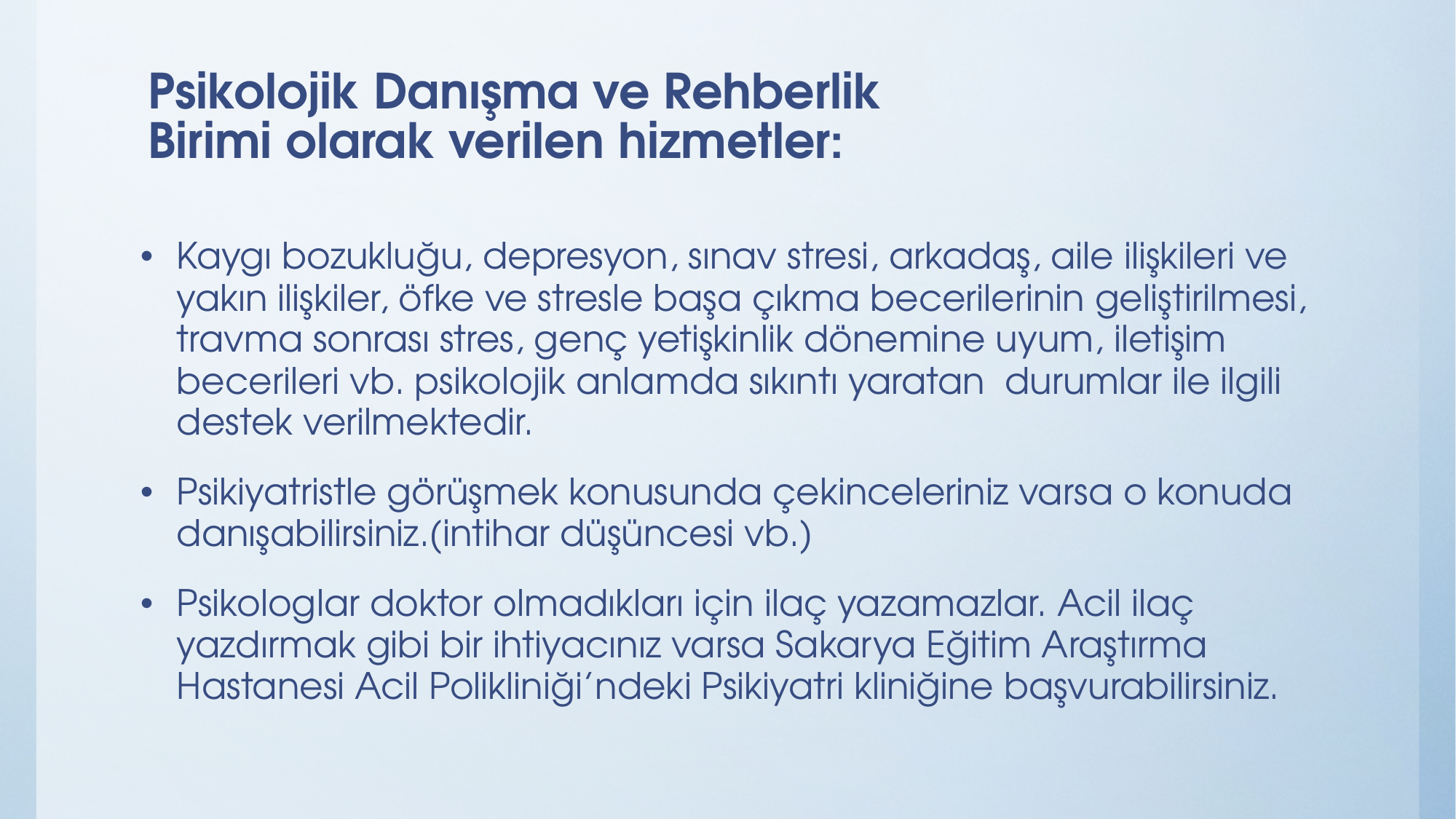

# Psikolojik Danışma ve Rehberlik Birimi olarak verilen hizmetler:
Kaygı bozukluğu, depresyon, sınav stresi, arkadaş, aile ilişkileri ve yakın ilişkiler, öfke ve stresle başa çıkma becerilerinin geliştirilmesi, travma sonrası stres, genç yetişkinlik dönemine uyum, iletişim becerileri vb. psikolojik anlamda sıkıntı yaratan  durumlar ile ilgili destek verilmektedir.
Psikiyatristle görüşmek konusunda çekinceleriniz varsa o konuda danışabilirsiniz.(intihar düşüncesi vb.)
Psikologlar doktor olmadıkları için ilaç yazamazlar. Acil ilaç yazdırmak gibi bir ihtiyacınız varsa Sakarya Eğitim Araştırma Hastanesi Acil Polikliniği’ndeki Psikiyatri kliniğine başvurabilirsiniz.